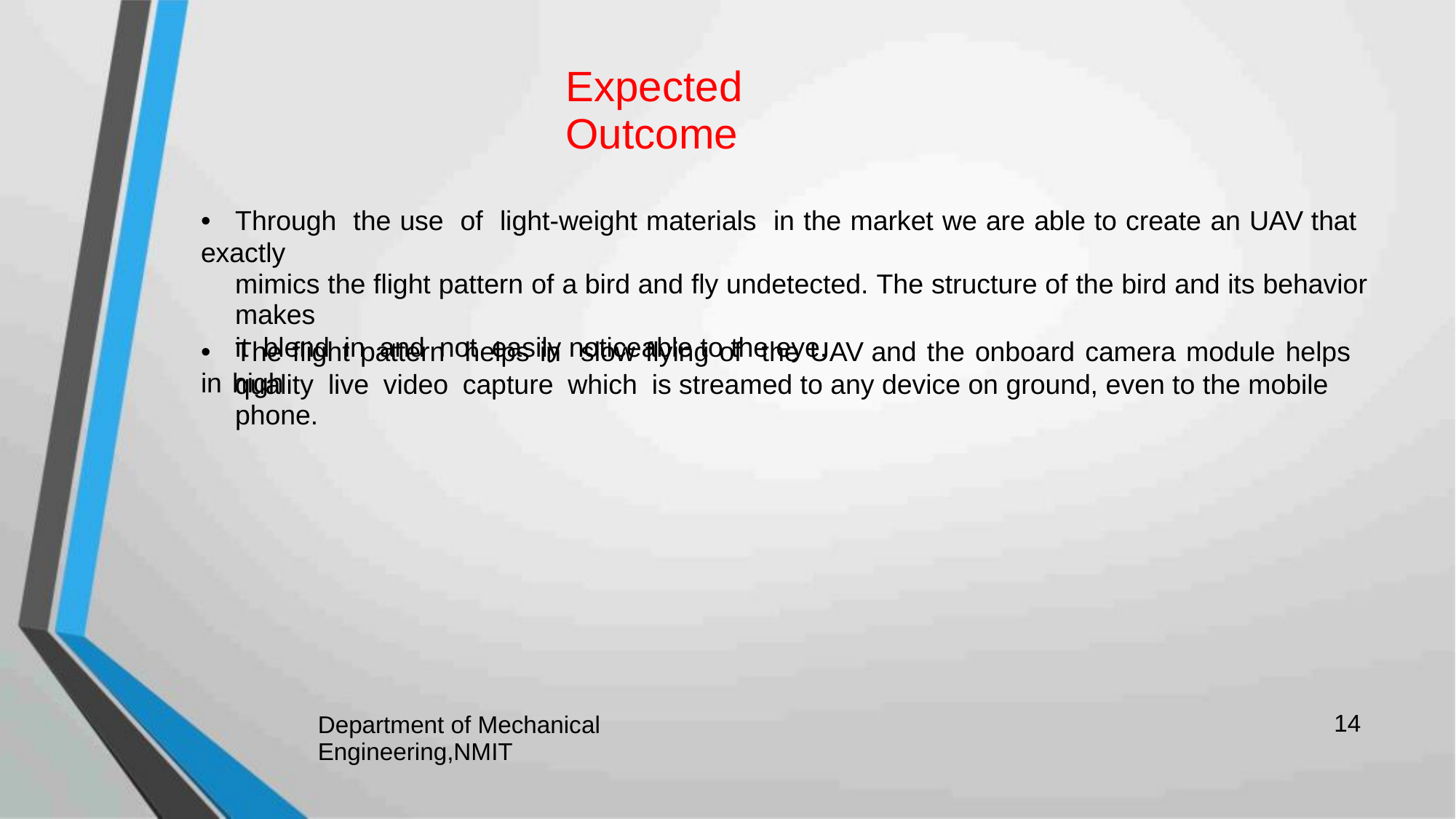

Expected Outcome
• Through the use of light-weight materials in the market we are able to create an UAV that exactly
mimics the flight pattern of a bird and fly undetected. The structure of the bird and its behavior makes
it blend in and not easily noticeable to the eye.
• The flight pattern helps in slow flying of the UAV and the onboard camera module helps in high
quality live video capture which is streamed to any device on ground, even to the mobile phone.
14
Department of Mechanical Engineering,NMIT